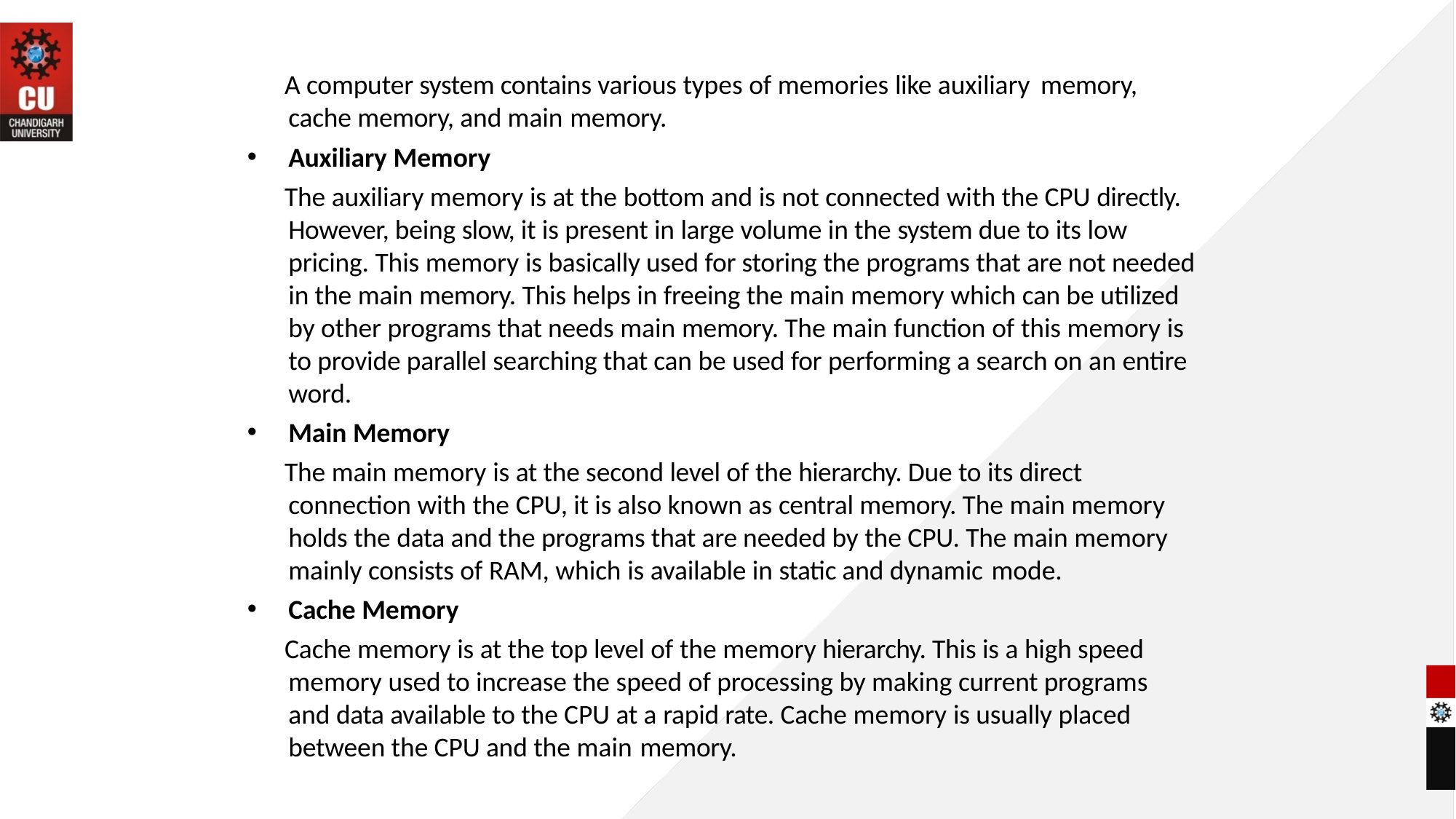

A computer system contains various types of memories like auxiliary memory,
cache memory, and main memory.
Auxiliary Memory
The auxiliary memory is at the bottom and is not connected with the CPU directly.  However, being slow, it is present in large volume in the system due to its low  pricing. This memory is basically used for storing the programs that are not needed  in the main memory. This helps in freeing the main memory which can be utilized  by other programs that needs main memory. The main function of this memory is  to provide parallel searching that can be used for performing a search on an entire  word.
Main Memory
The main memory is at the second level of the hierarchy. Due to its direct  connection with the CPU, it is also known as central memory. The main memory  holds the data and the programs that are needed by the CPU. The main memory  mainly consists of RAM, which is available in static and dynamic mode.
Cache Memory
Cache memory is at the top level of the memory hierarchy. This is a high speed  memory used to increase the speed of processing by making current programs  and data available to the CPU at a rapid rate. Cache memory is usually placed  between the CPU and the main memory.